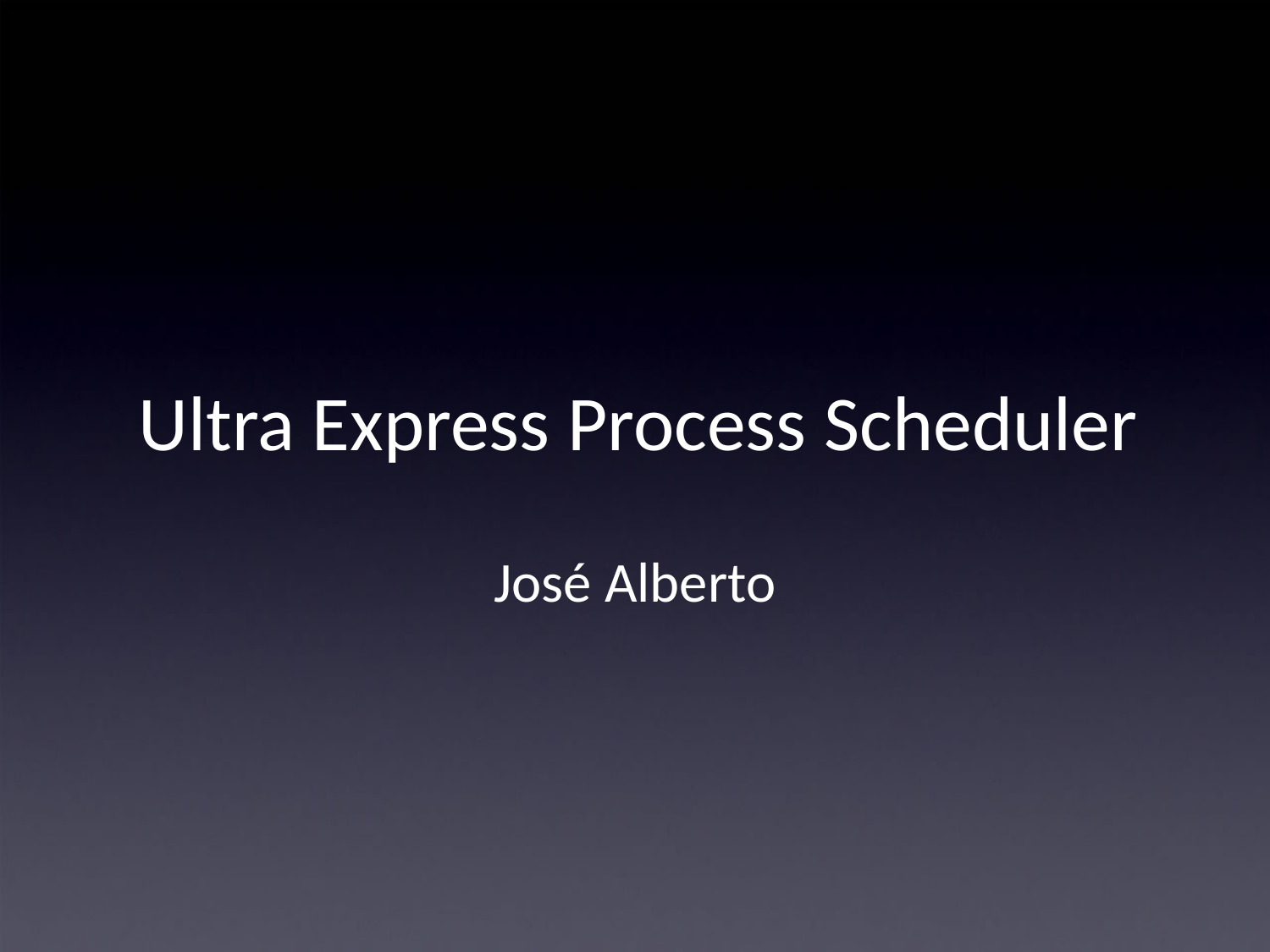

# Ultra Express Process Scheduler
José Alberto